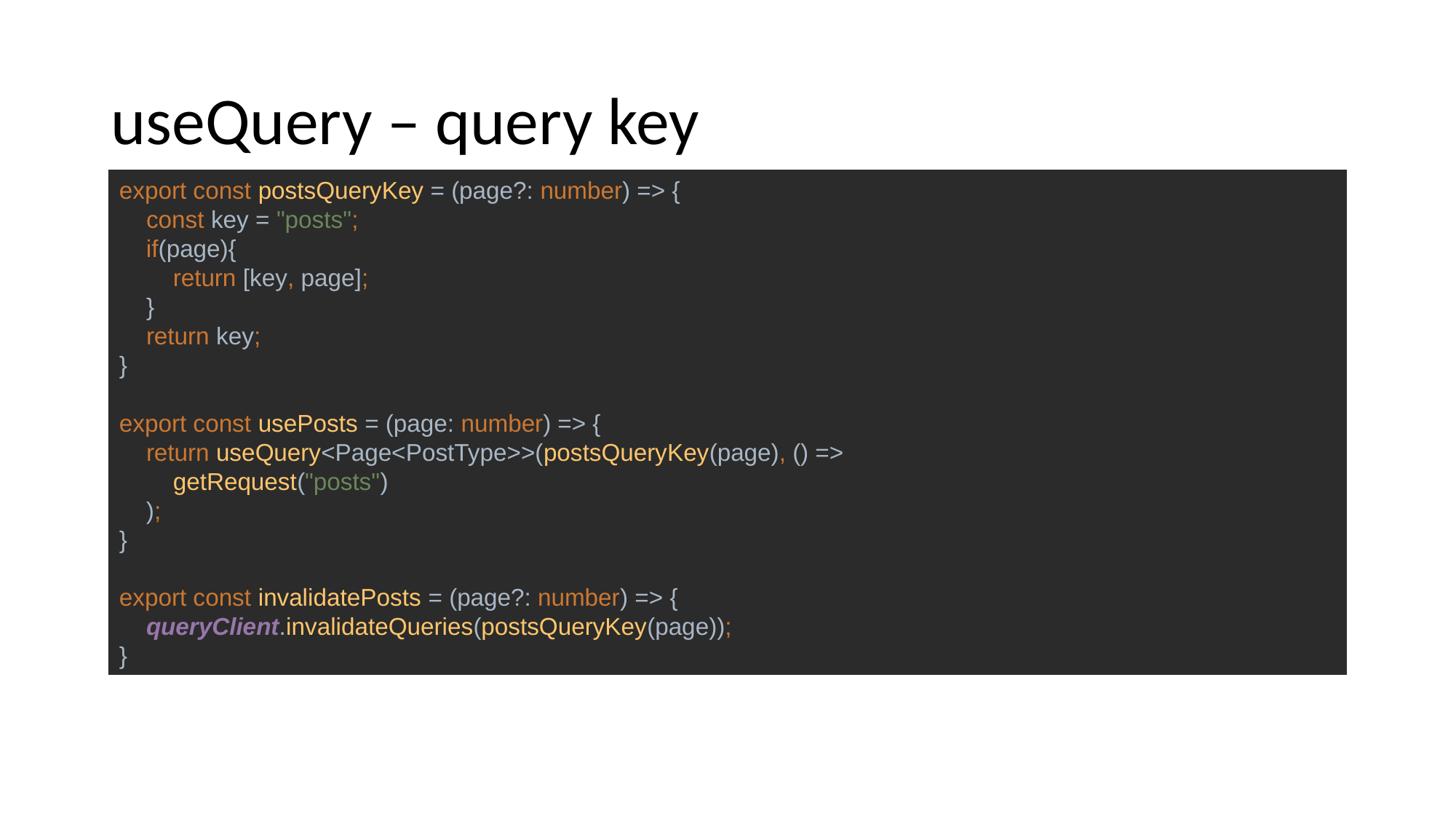

# useQuery – query key
export const postsQueryKey = (page?: number) => {
    const key = "posts";
    if(page){
        return [key, page];
    }
    return key;
}
export const usePosts = (page: number) => {
    return useQuery<Page<PostType>>(postsQueryKey(page), () =>
        getRequest("posts")
    );
}
export const invalidatePosts = (page?: number) => {
    queryClient.invalidateQueries(postsQueryKey(page));
}